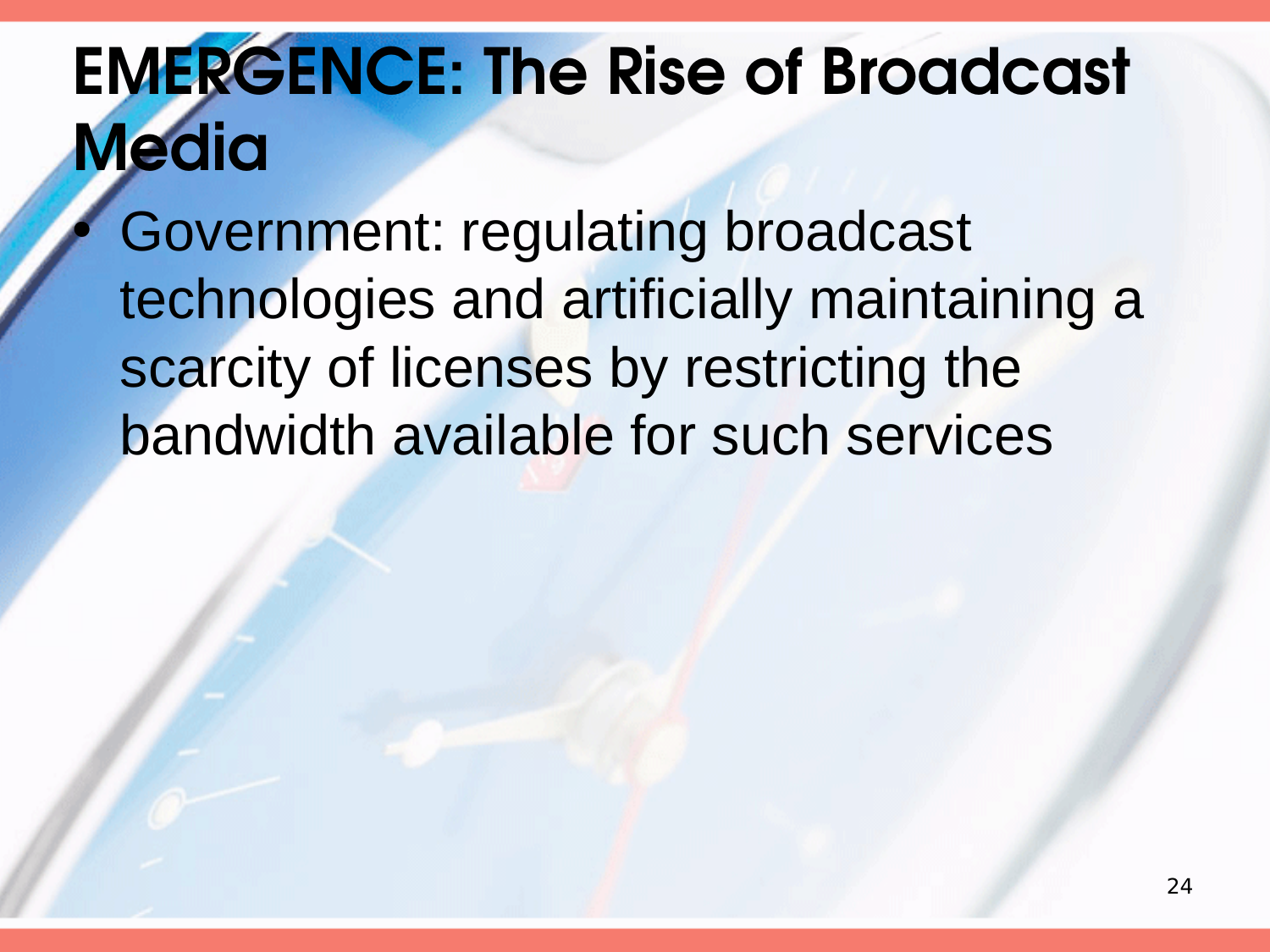

# EMERGENCE: The Rise of Broadcast Media
Government: regulating broadcast technologies and artificially maintaining a scarcity of licenses by restricting the bandwidth available for such services

24